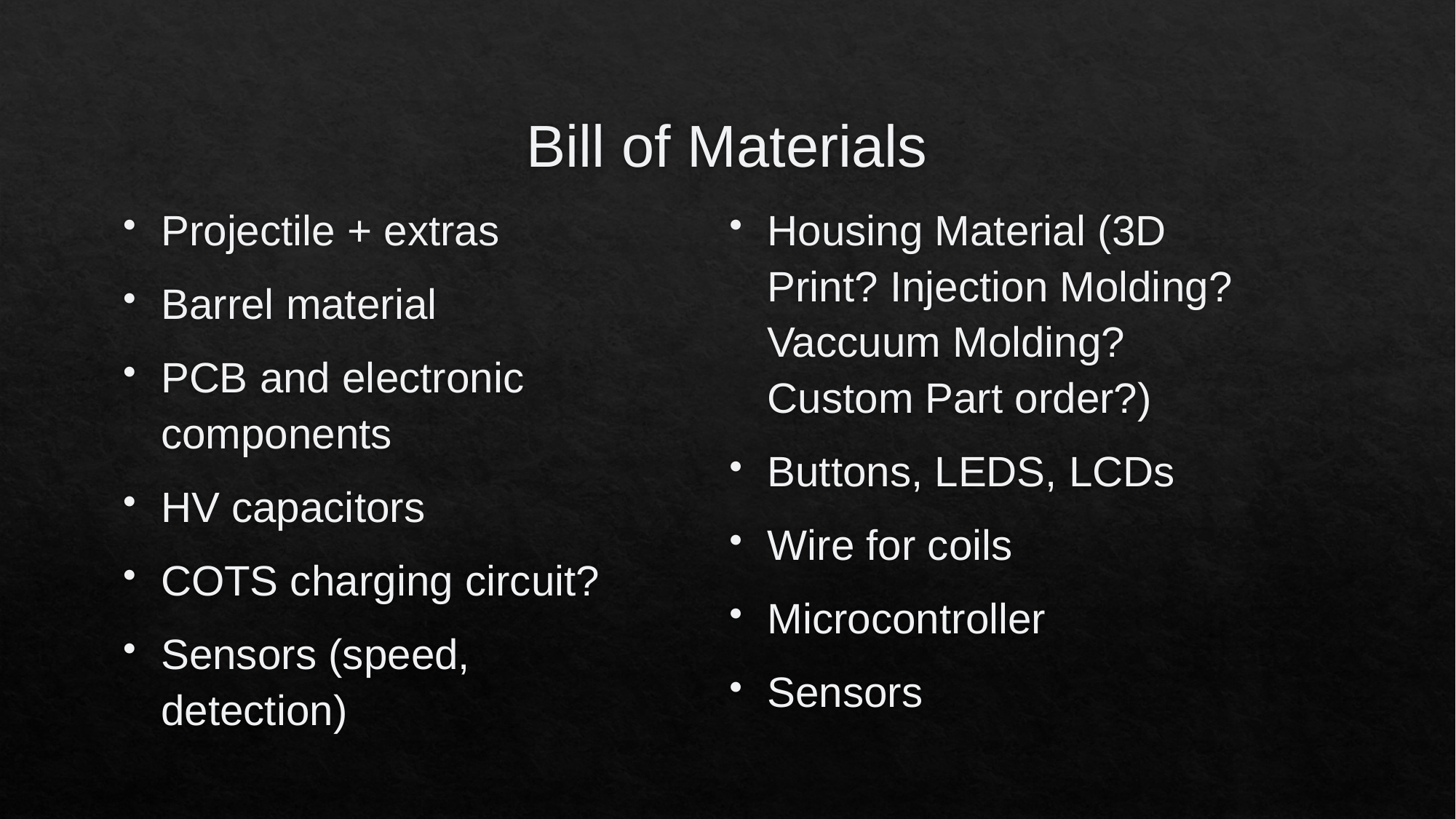

# Bill of Materials
Projectile + extras
Barrel material
PCB and electronic components
HV capacitors
COTS charging circuit?
Sensors (speed, detection)
Housing Material (3D Print? Injection Molding? Vaccuum Molding? Custom Part order?)
Buttons, LEDS, LCDs
Wire for coils
Microcontroller
Sensors